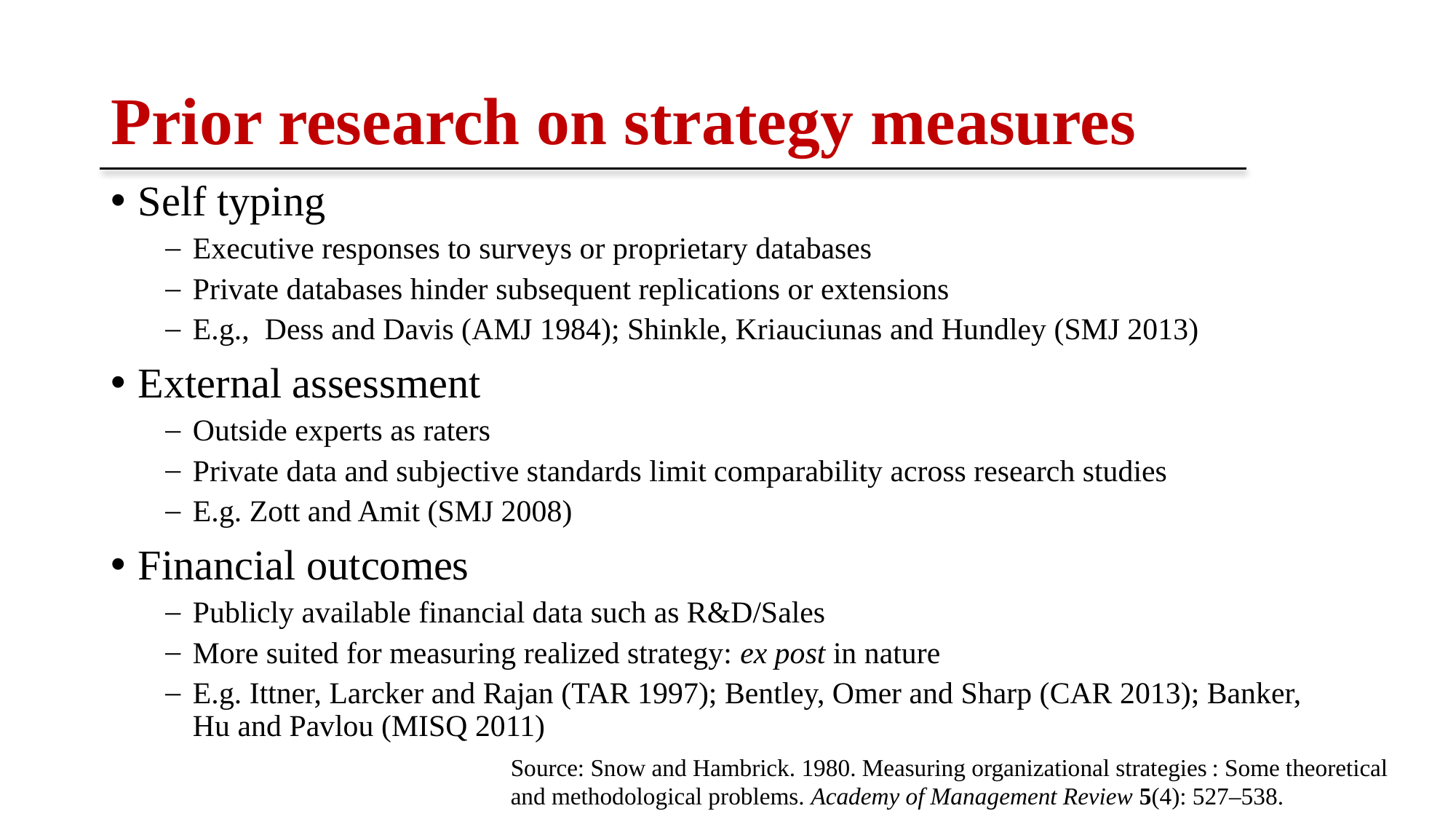

# Prior research on strategy measures
Self typing
Executive responses to surveys or proprietary databases
Private databases hinder subsequent replications or extensions
E.g.,  Dess and Davis (AMJ 1984); Shinkle, Kriauciunas and Hundley (SMJ 2013)
External assessment
Outside experts as raters
Private data and subjective standards limit comparability across research studies
E.g. Zott and Amit (SMJ 2008)
Financial outcomes
Publicly available financial data such as R&D/Sales
More suited for measuring realized strategy: ex post in nature
E.g. Ittner, Larcker and Rajan (TAR 1997); Bentley, Omer and Sharp (CAR 2013); Banker, Hu and Pavlou (MISQ 2011)
Source: Snow and Hambrick. 1980. Measuring organizational strategies : Some theoretical and methodological problems. Academy of Management Review 5(4): 527–538.
16